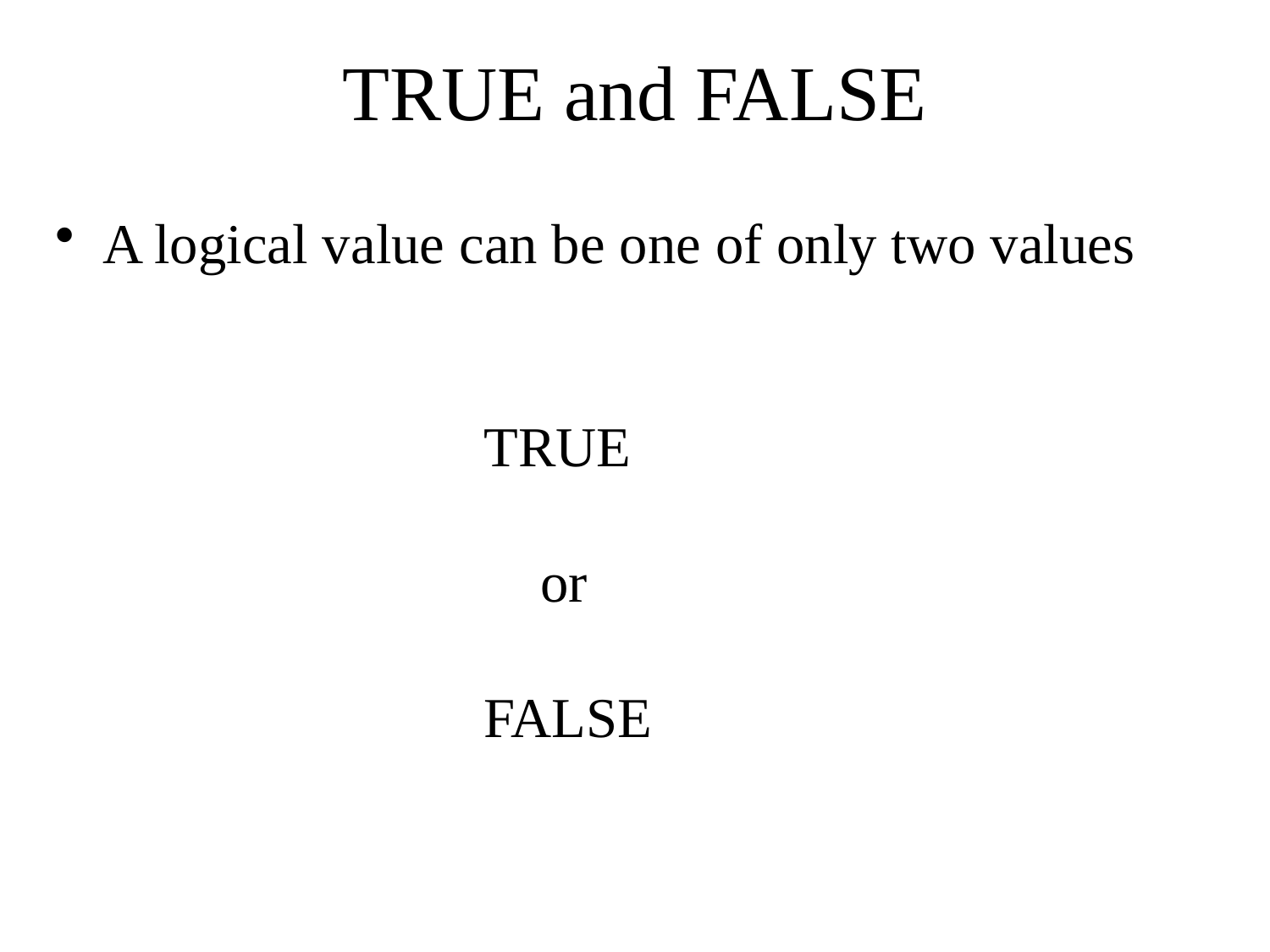

109
# TRUE and FALSE
A logical value can be one of only two values
			TRUE
			    or
			FALSE